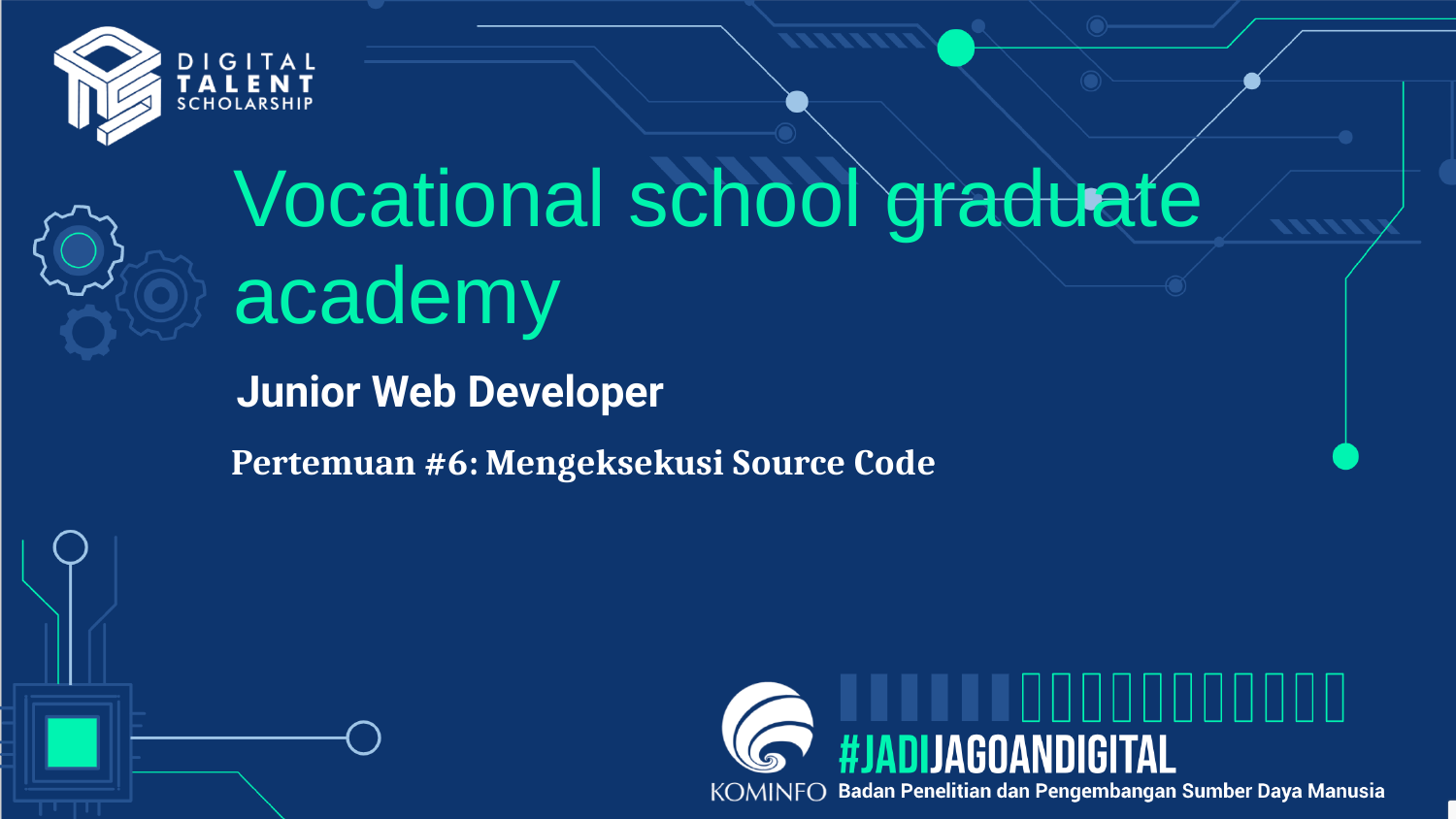

# Vocational school graduate academy
Junior Web Developer
Pertemuan #6: Mengeksekusi Source Code